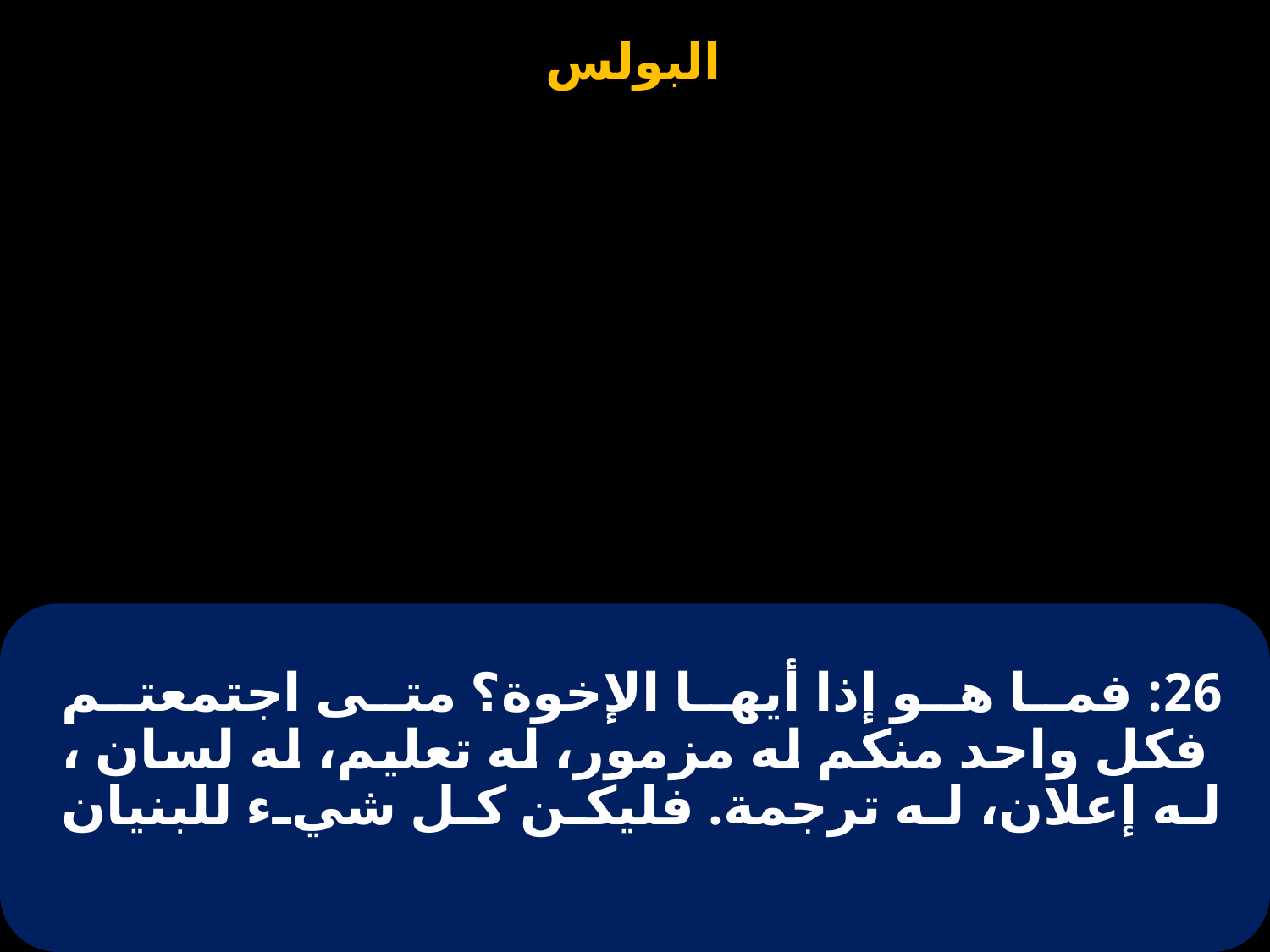

# 26: فما هو إذا أيها الإخوة؟ متى اجتمعتم فكل واحد منكم له مزمور، له تعليم، له لسان ، له إعلان، له ترجمة. فليكن كل شيء للبنيان